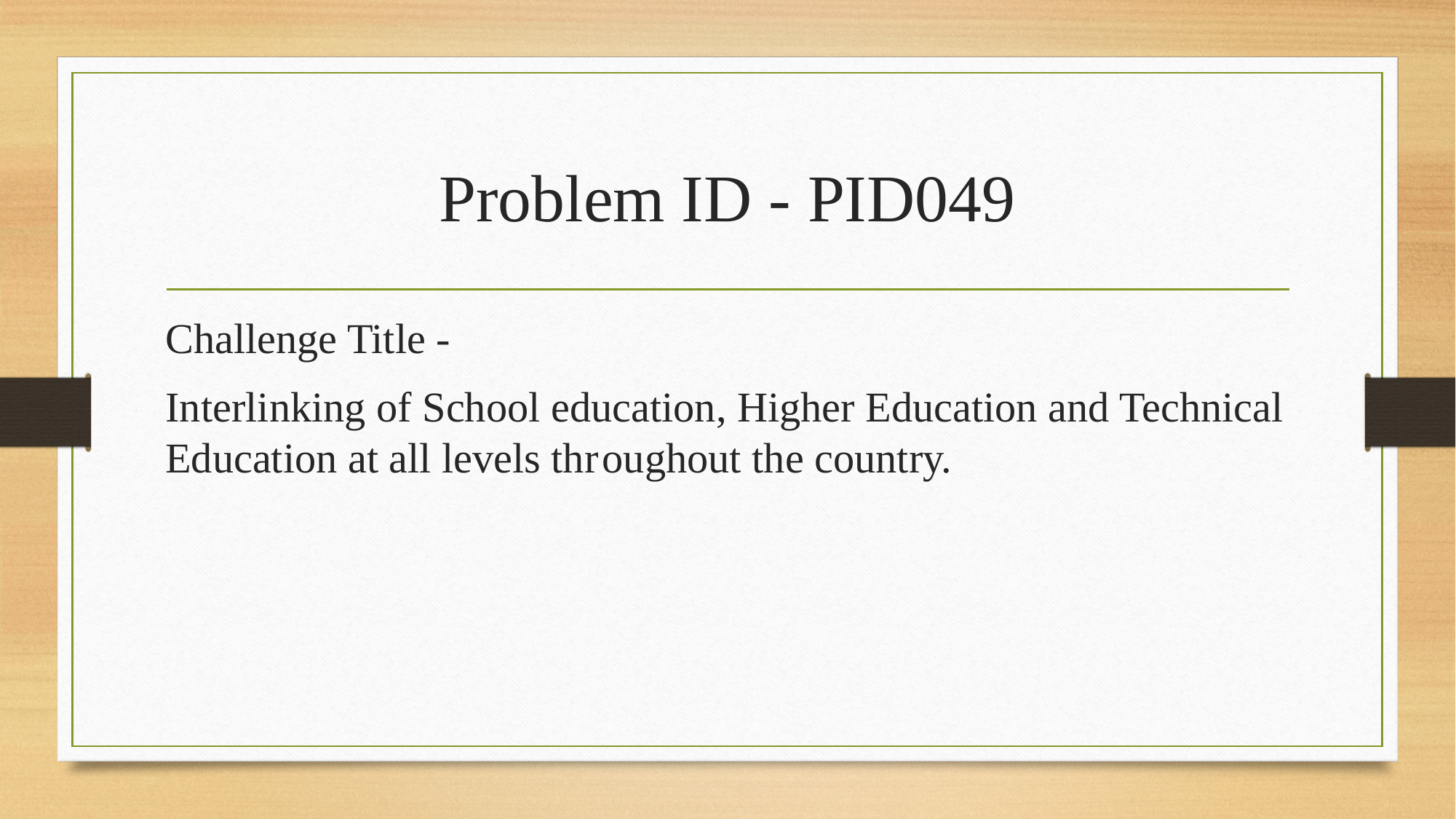

# Problem ID - PID049
Challenge Title -
Interlinking of School education, Higher Education and Technical Education at all levels thr	oughout the country.